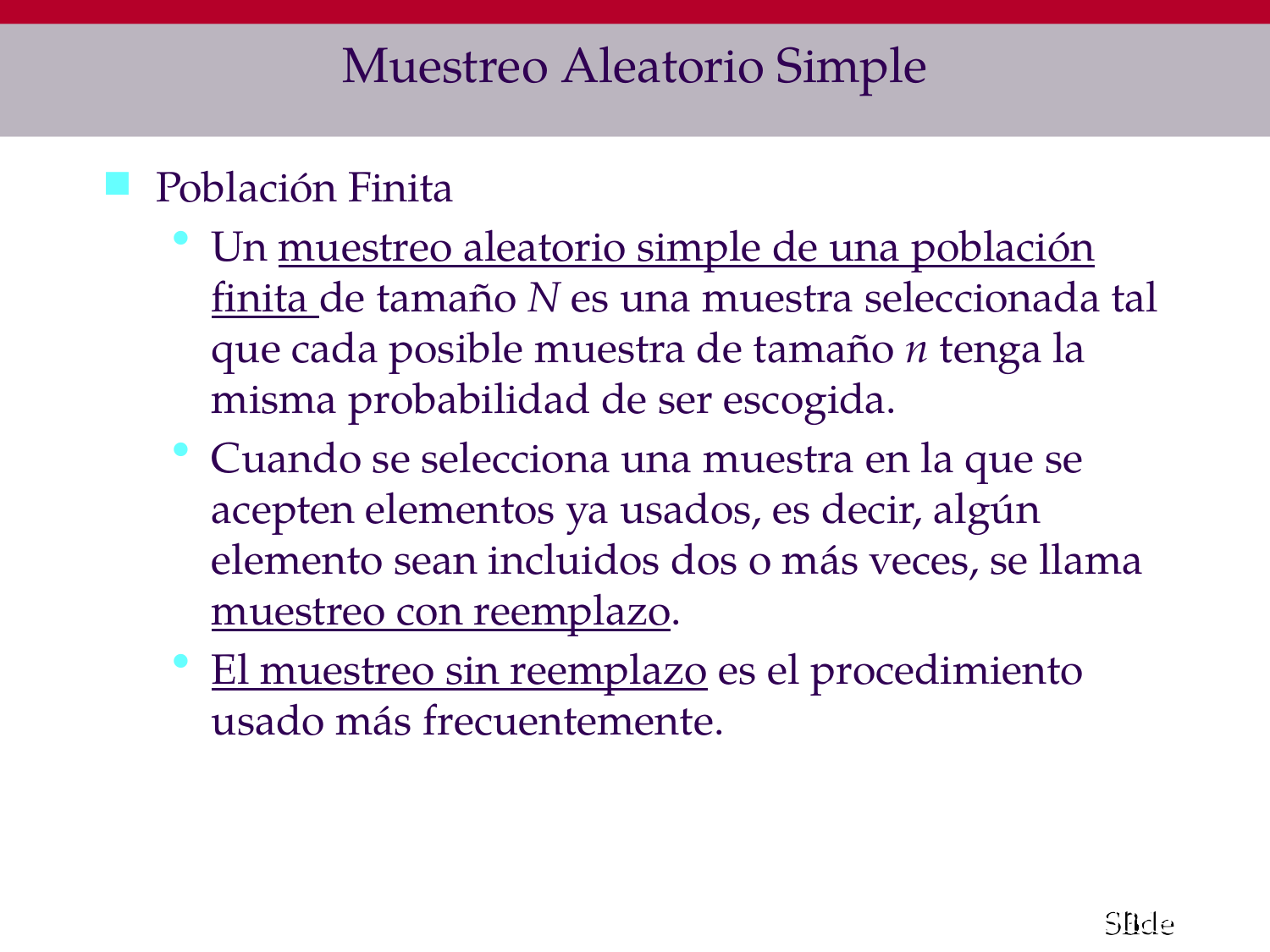

# Muestreo Aleatorio Simple
Población Finita
Un muestreo aleatorio simple de una población finita de tamaño N es una muestra seleccionada tal que cada posible muestra de tamaño n tenga la misma probabilidad de ser escogida.
Cuando se selecciona una muestra en la que se acepten elementos ya usados, es decir, algún elemento sean incluidos dos o más veces, se llama muestreo con reemplazo.
El muestreo sin reemplazo es el procedimiento usado más frecuentemente.